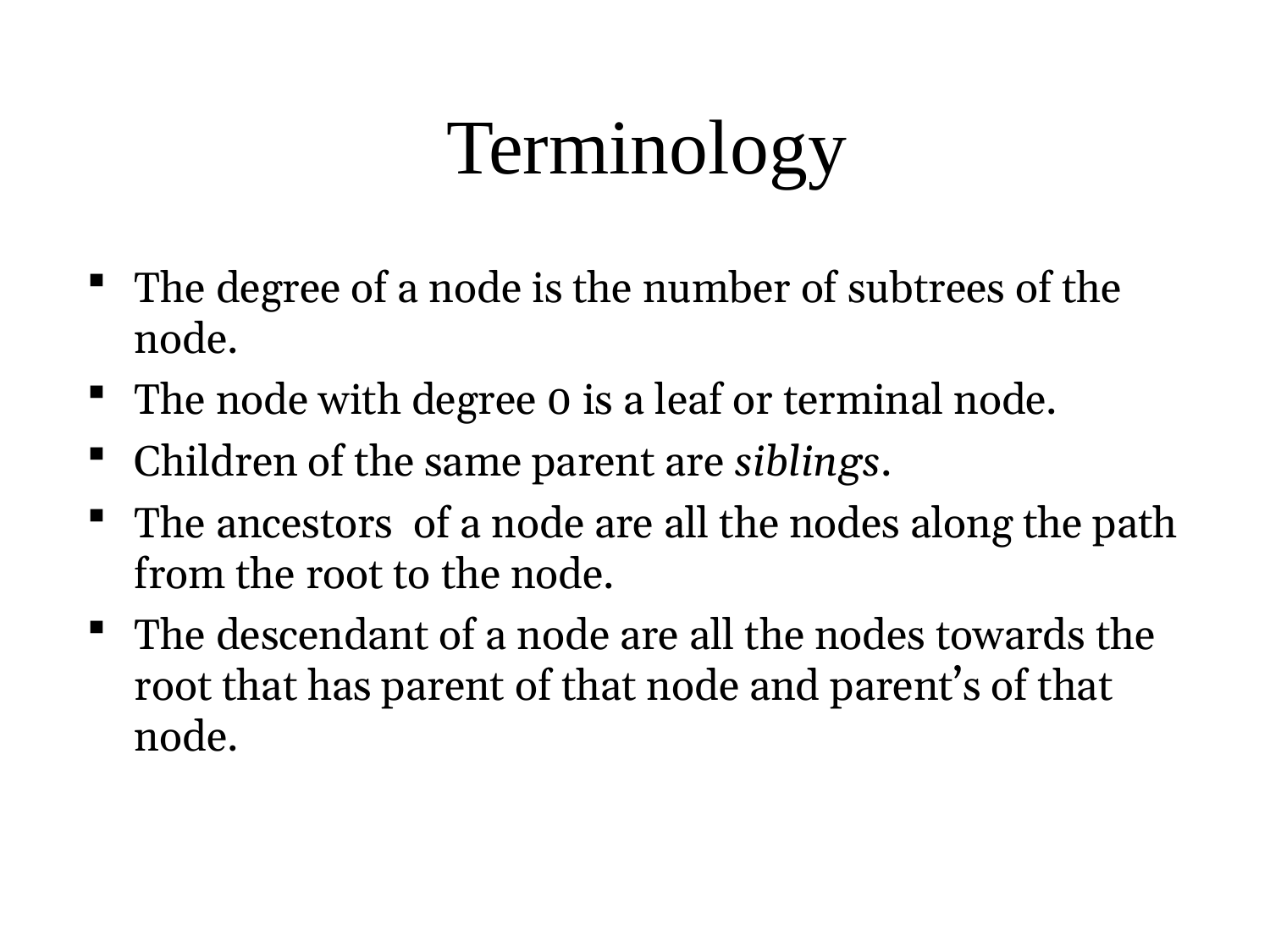

Terminology
The degree of a node is the number of subtrees of the node.
The node with degree 0 is a leaf or terminal node.
Children of the same parent are siblings.
The ancestors  of a node are all the nodes along the path from the root to the node.
The descendant of a node are all the nodes towards the root that has parent of that node and parent’s of that node.